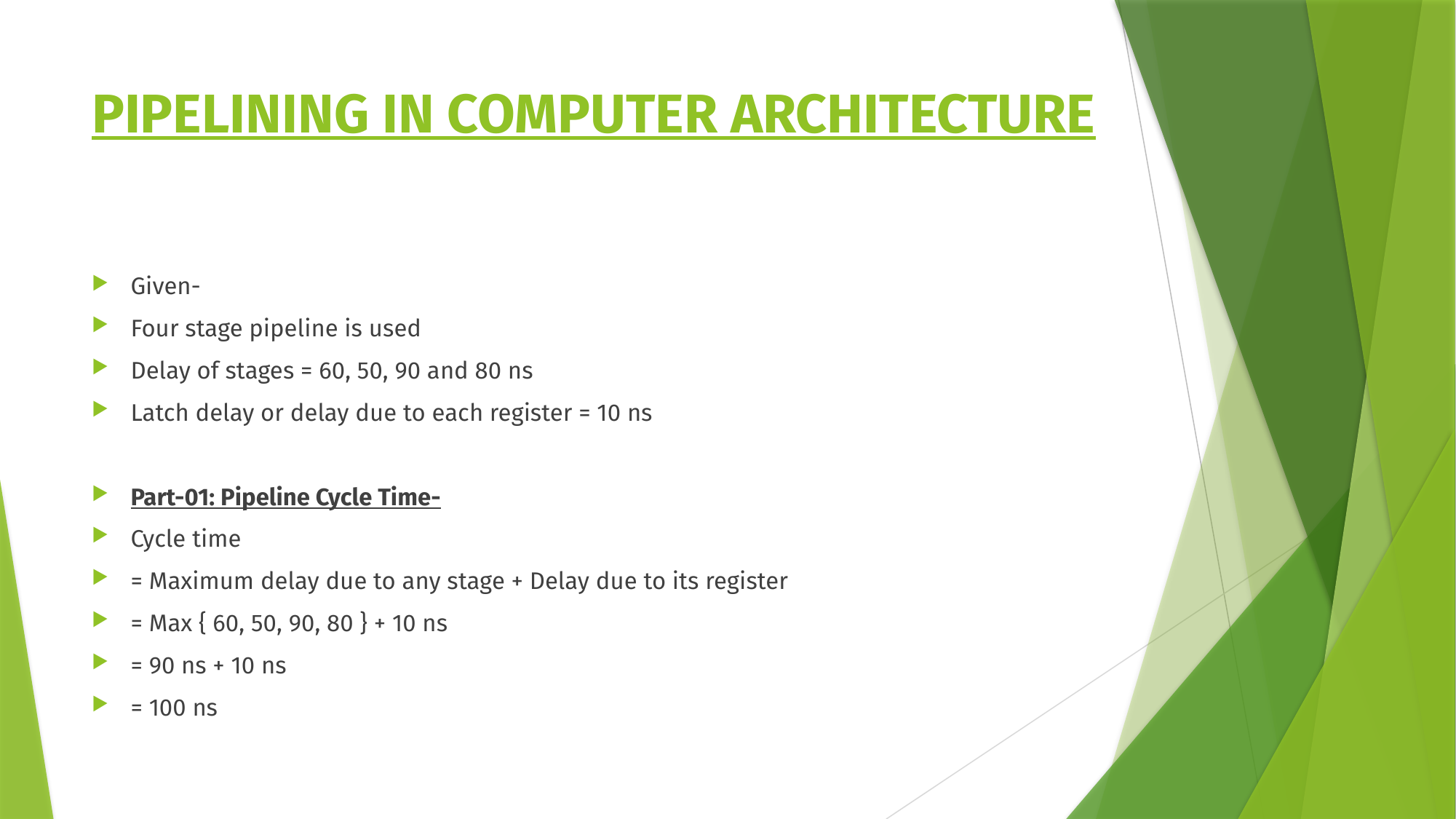

# PIPELINING IN COMPUTER ARCHITECTURE
Given-
Four stage pipeline is used
Delay of stages = 60, 50, 90 and 80 ns
Latch delay or delay due to each register = 10 ns

Part-01: Pipeline Cycle Time-
Cycle time
= Maximum delay due to any stage + Delay due to its register
= Max { 60, 50, 90, 80 } + 10 ns
= 90 ns + 10 ns
= 100 ns